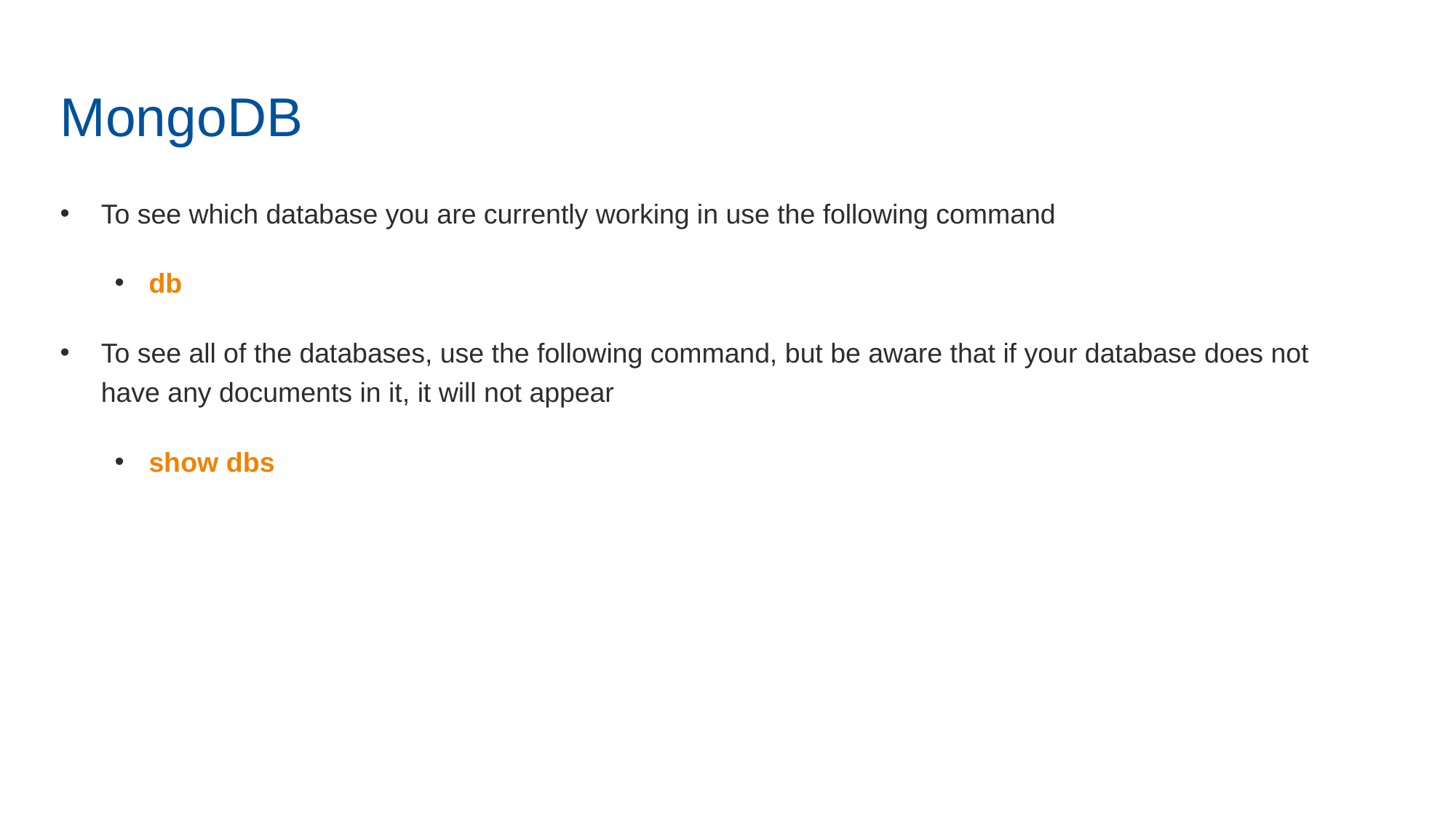

MongoDB
To see which database you are currently working in use the following command
db
To see all of the databases, use the following command, but be aware that if your database does not have any documents in it, it will not appear
show dbs